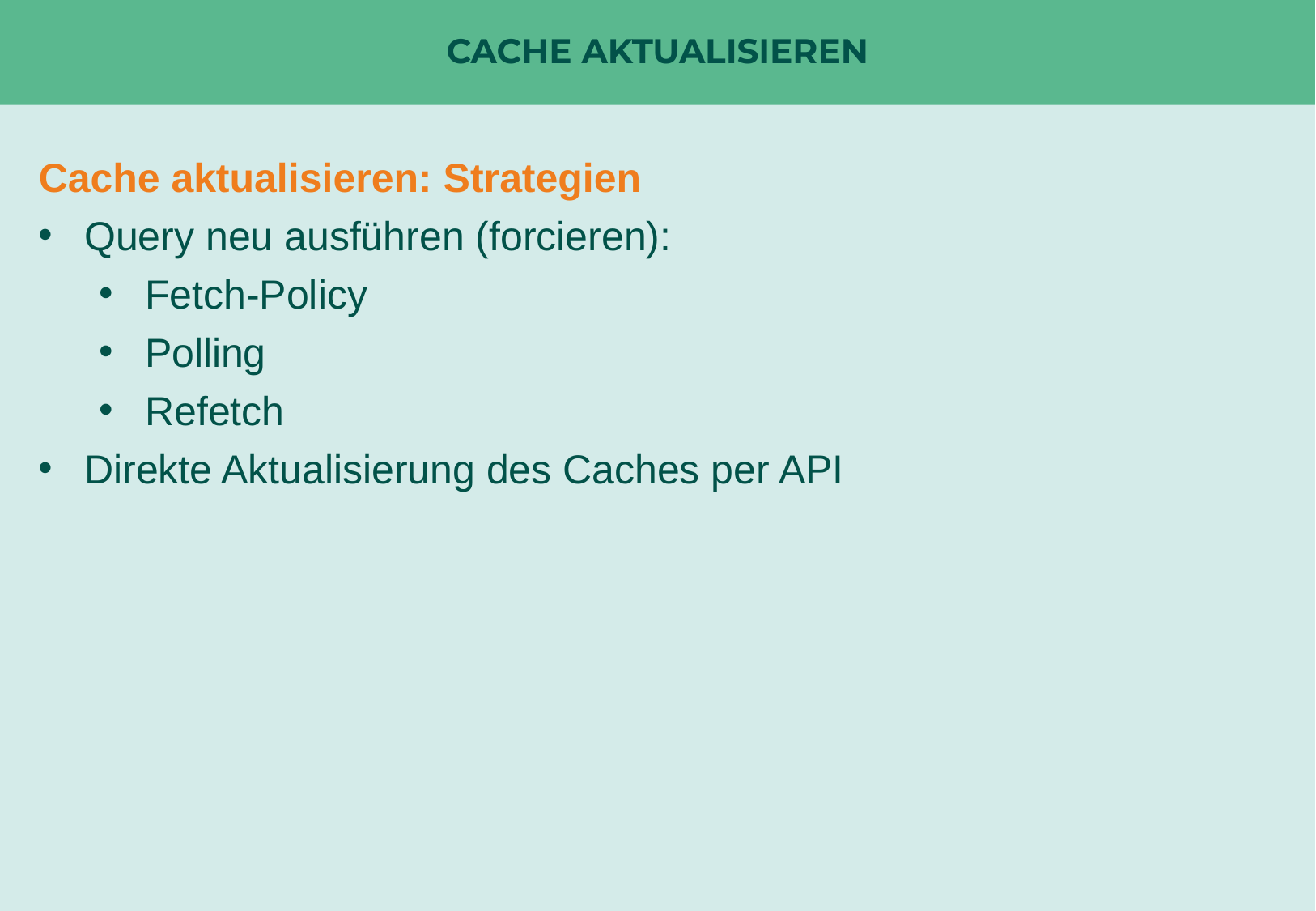

# Cache Aktualisieren
Cache aktualisieren: Strategien
Query neu ausführen (forcieren):
Fetch-Policy
Polling
Refetch
Direkte Aktualisierung des Caches per API